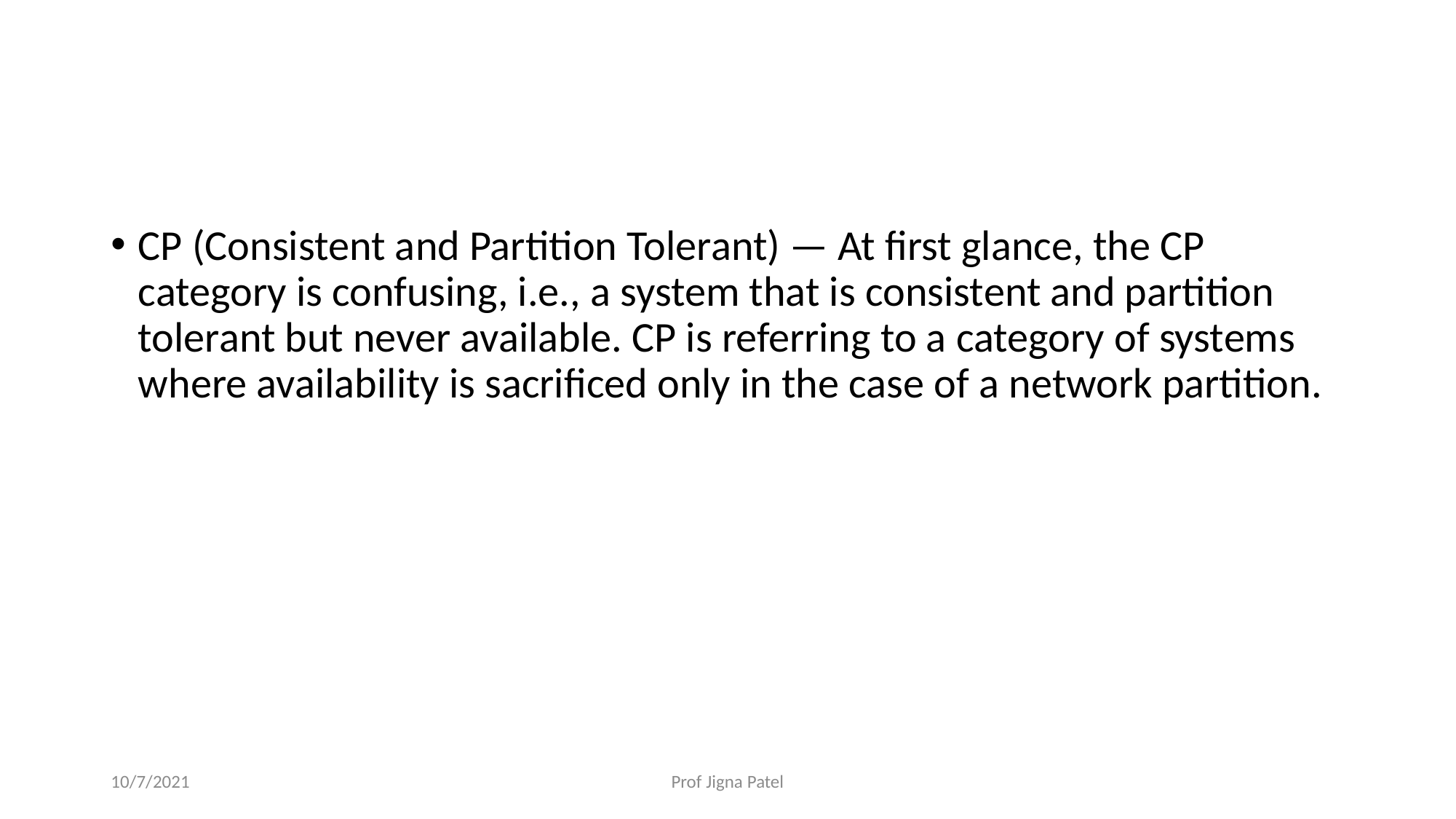

#
CP (Consistent and Partition Tolerant) — At first glance, the CP category is confusing, i.e., a system that is consistent and partition tolerant but never available. CP is referring to a category of systems where availability is sacrificed only in the case of a network partition.
10/7/2021
Prof Jigna Patel